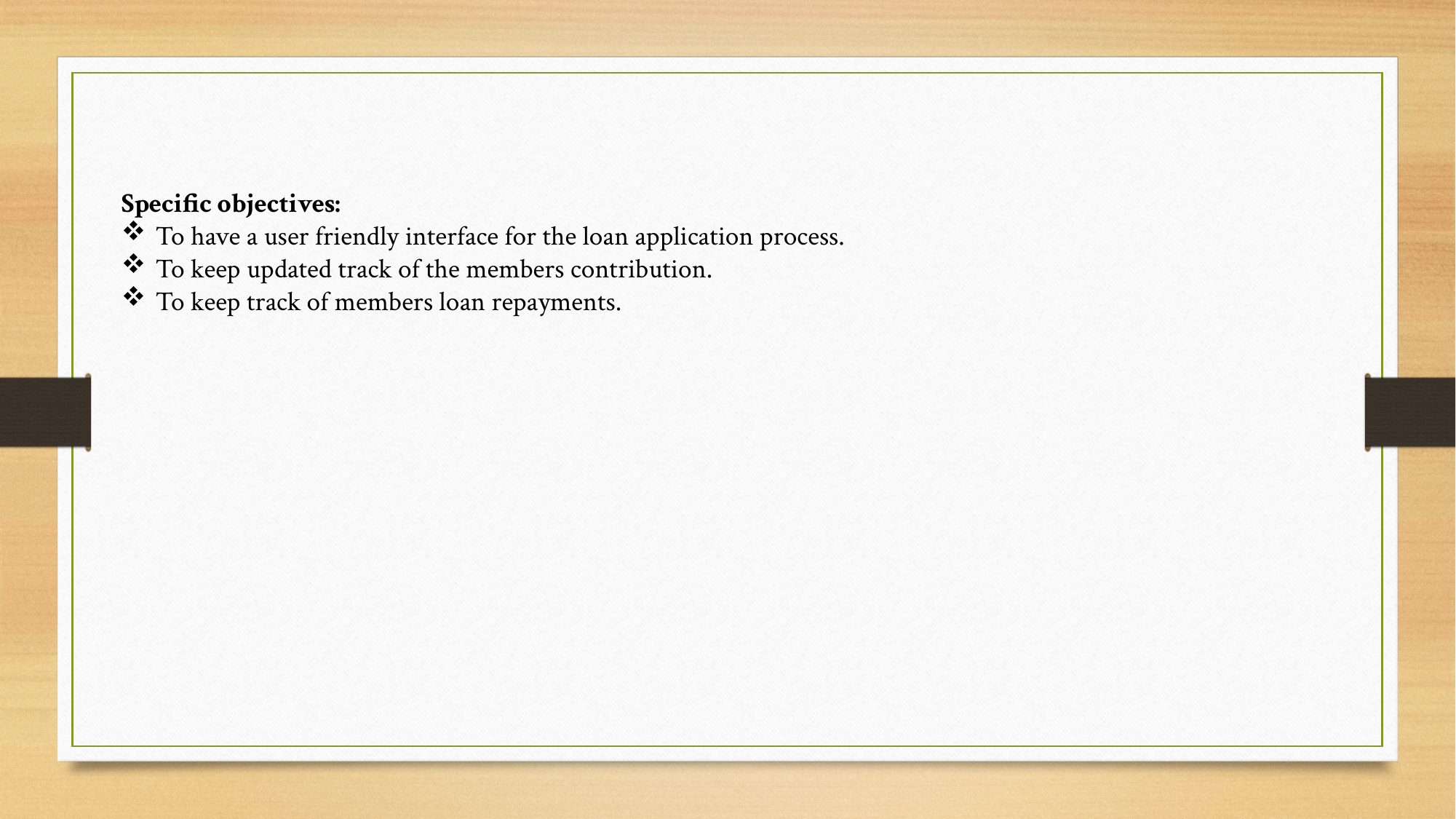

Specific objectives:
To have a user friendly interface for the loan application process.
To keep updated track of the members contribution.
To keep track of members loan repayments.